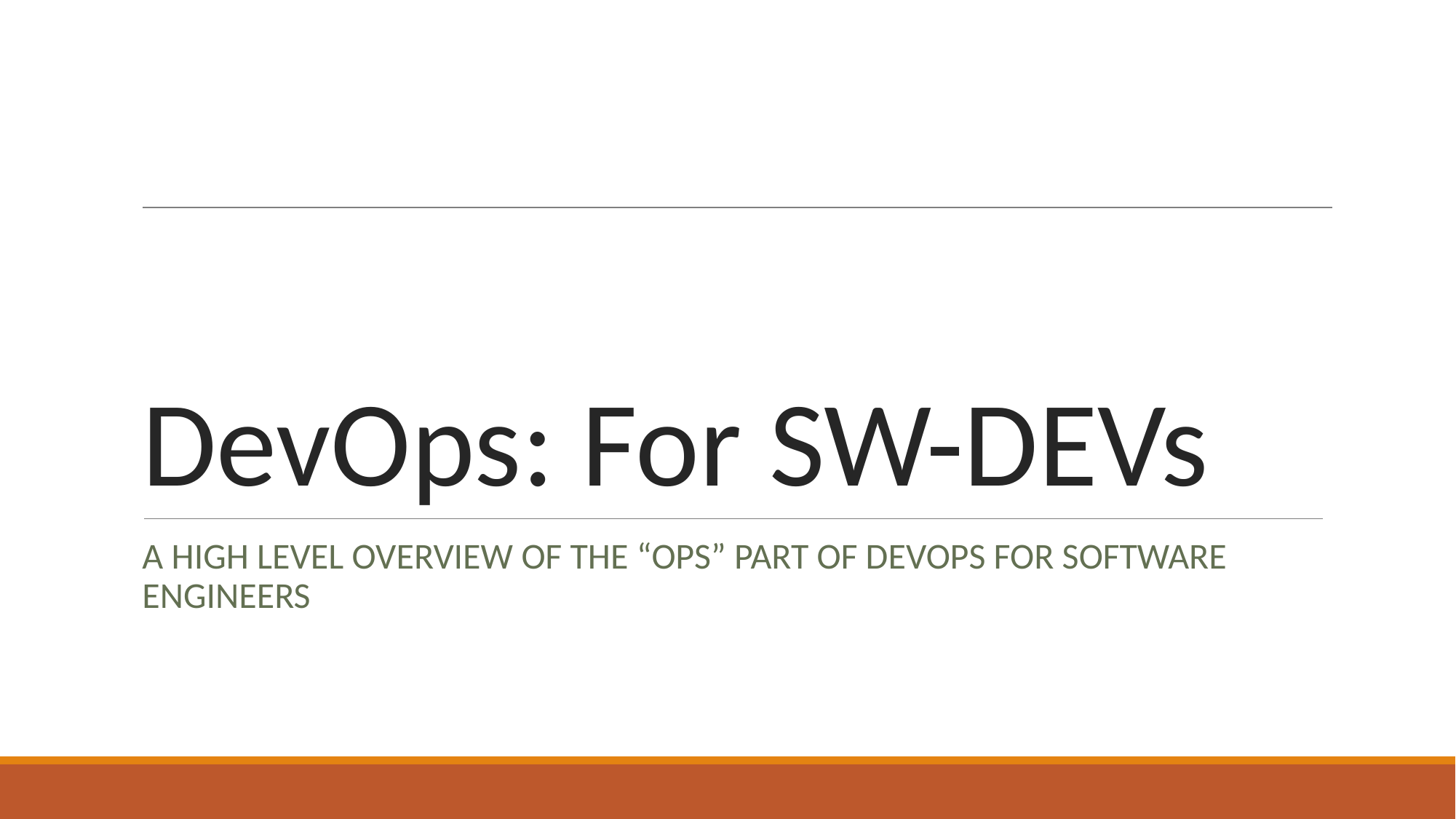

# DevOps: For SW-DEVs
A HIGH LEVEL OVERVIEW OF THE “OPS” PART OF DEVOPS FOR SOFTWARE ENGINEERS